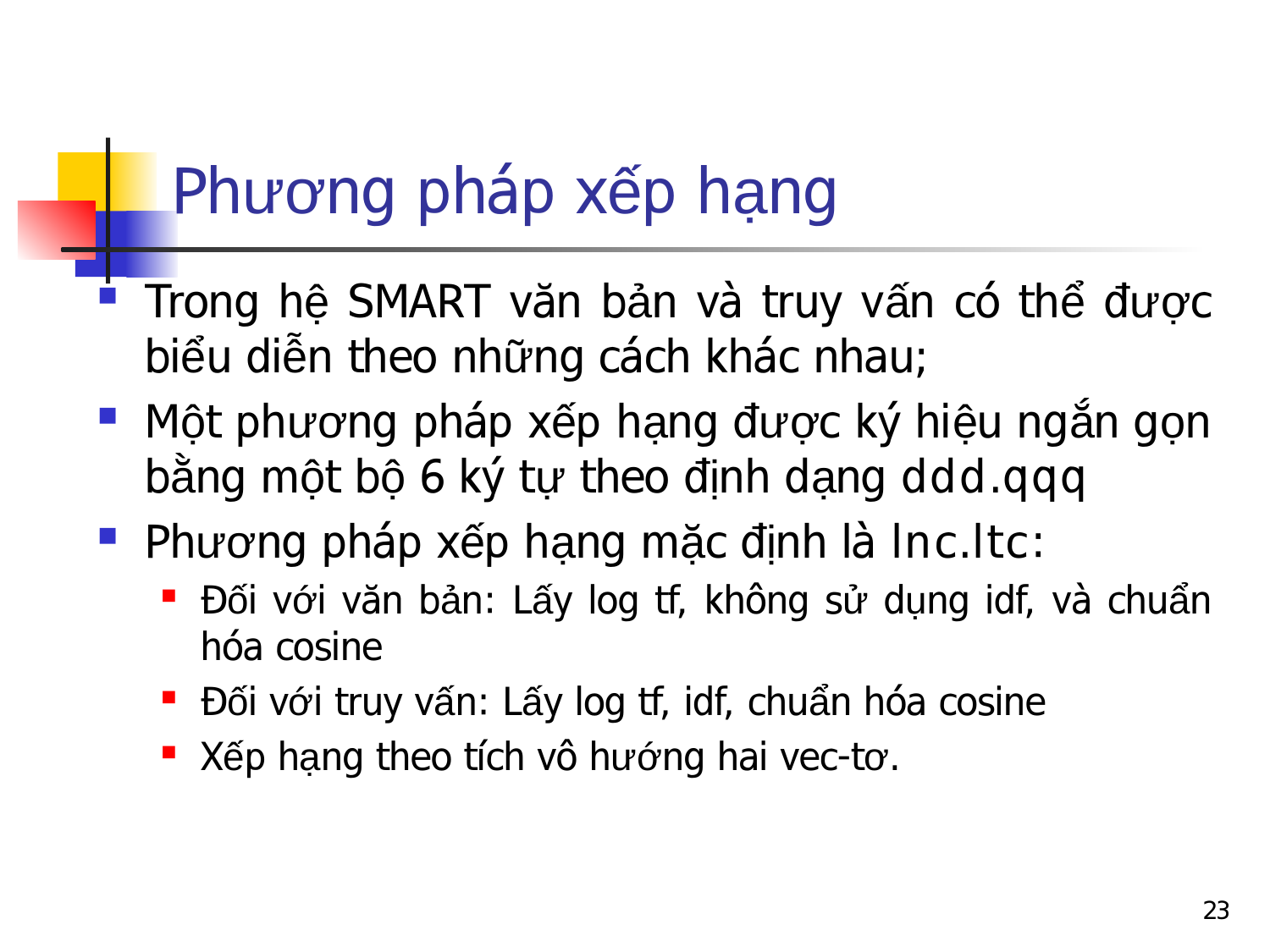

Phương pháp xếp hạng
Trong hệ SMART văn bản và truy vấn có thể được biểu diễn theo những cách khác nhau;
Một phương pháp xếp hạng được ký hiệu ngắn gọn bằng một bộ 6 ký tự theo định dạng ddd.qqq
Phương pháp xếp hạng mặc định là lnc.ltc:
Đối với văn bản: Lấy log tf, không sử dụng idf, và chuẩn hóa cosine
Đối với truy vấn: Lấy log tf, idf, chuẩn hóa cosine
Xếp hạng theo tích vô hướng hai vec-tơ.
23